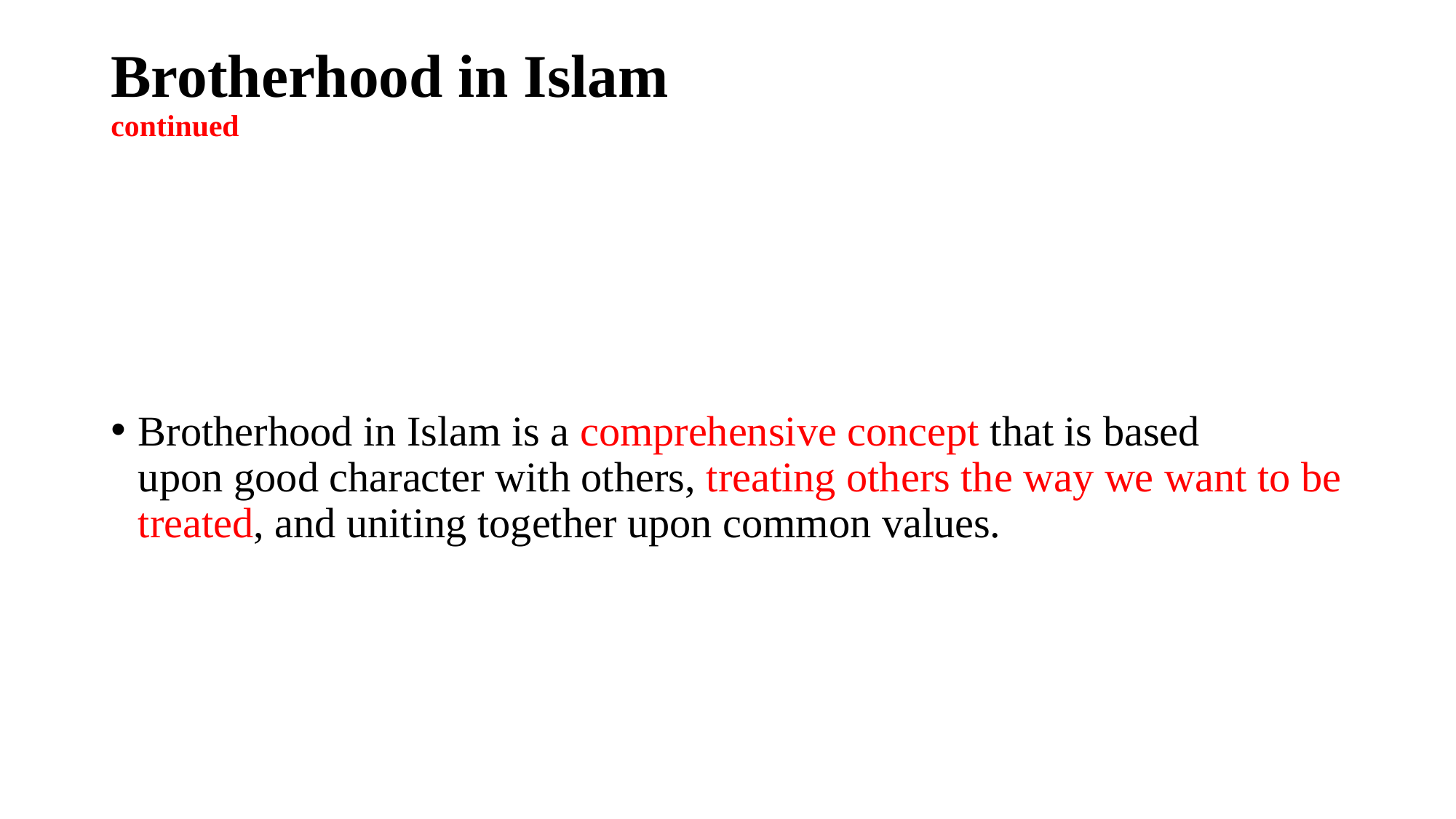

# Brotherhood in Islam continued
Brotherhood in Islam is a comprehensive concept that is based upon good character with others, treating others the way we want to be treated, and uniting together upon common values.